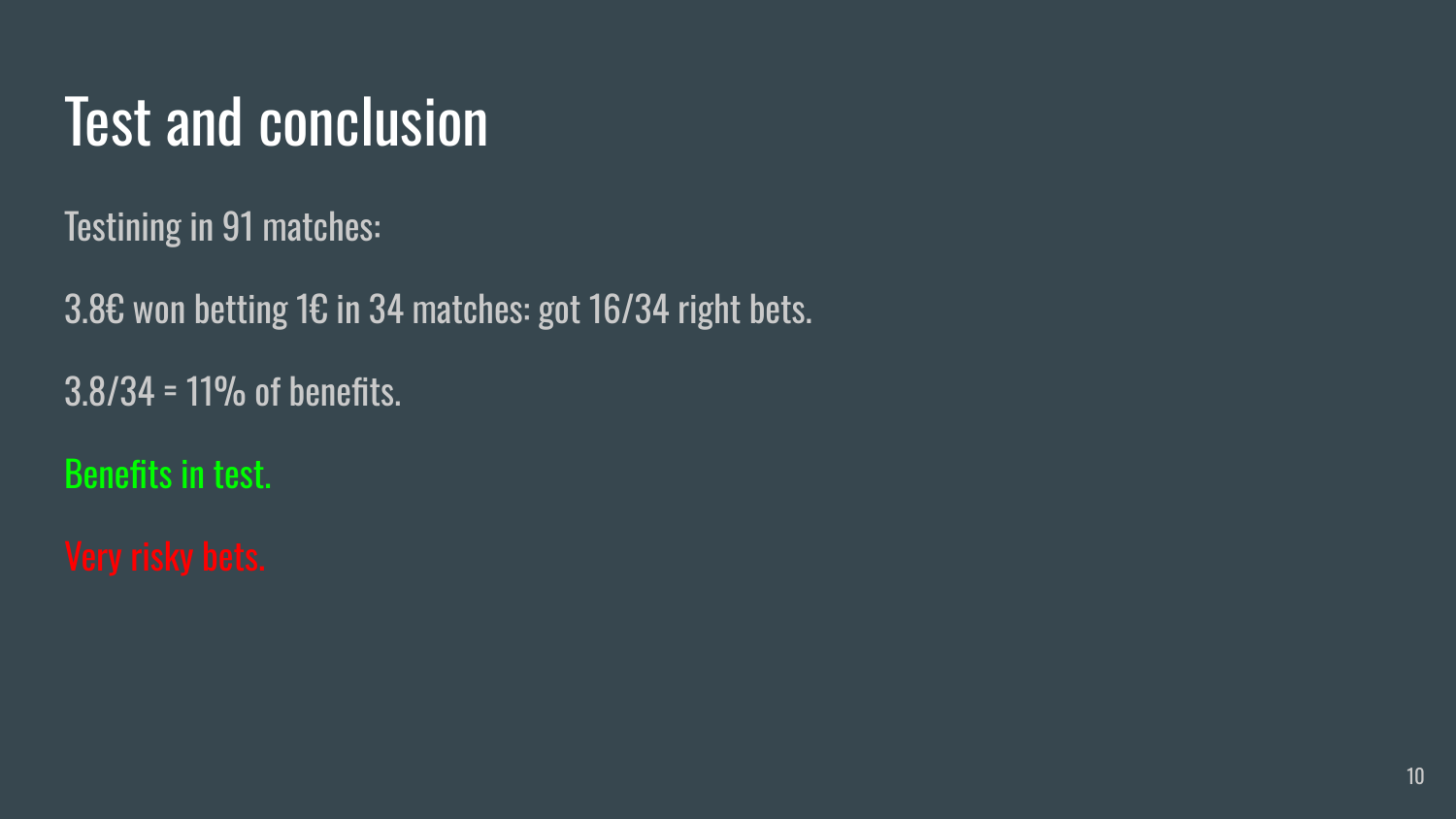

# Test and conclusion
Testining in 91 matches:
3.8€ won betting 1€ in 34 matches: got 16/34 right bets.
3.8/34 = 11% of benefits.
Benefits in test.
Very risky bets.

10